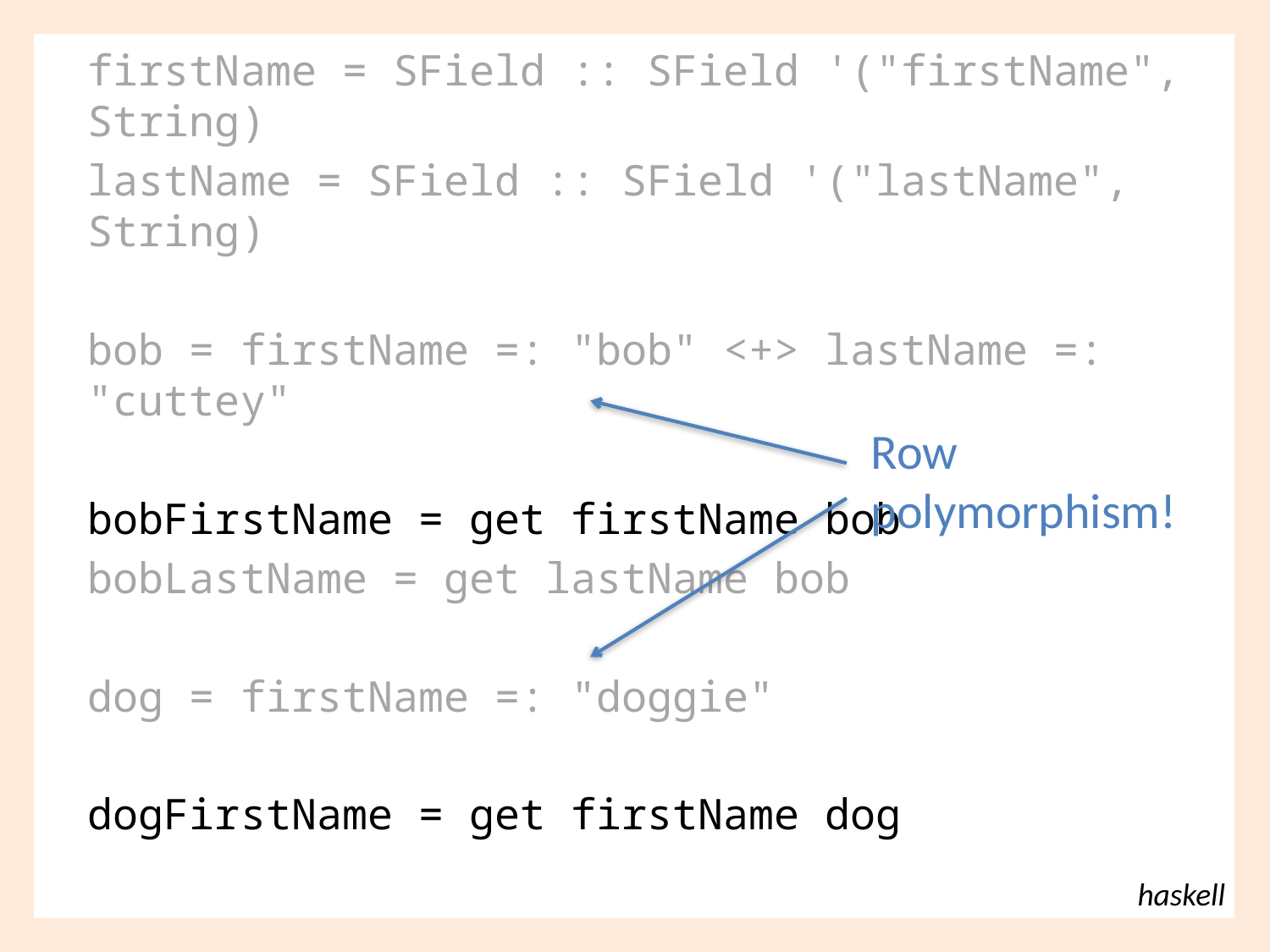

firstName = SField :: SField '("firstName", String)
lastName = SField :: SField '("lastName", String)

bob = firstName =: "bob" <+> lastName =: "cuttey"

bobFirstName = get firstName bob
bobLastName = get lastName bob

dog = firstName =: "doggie"

dogFirstName = get firstName dog

Row
polymorphism!
haskell